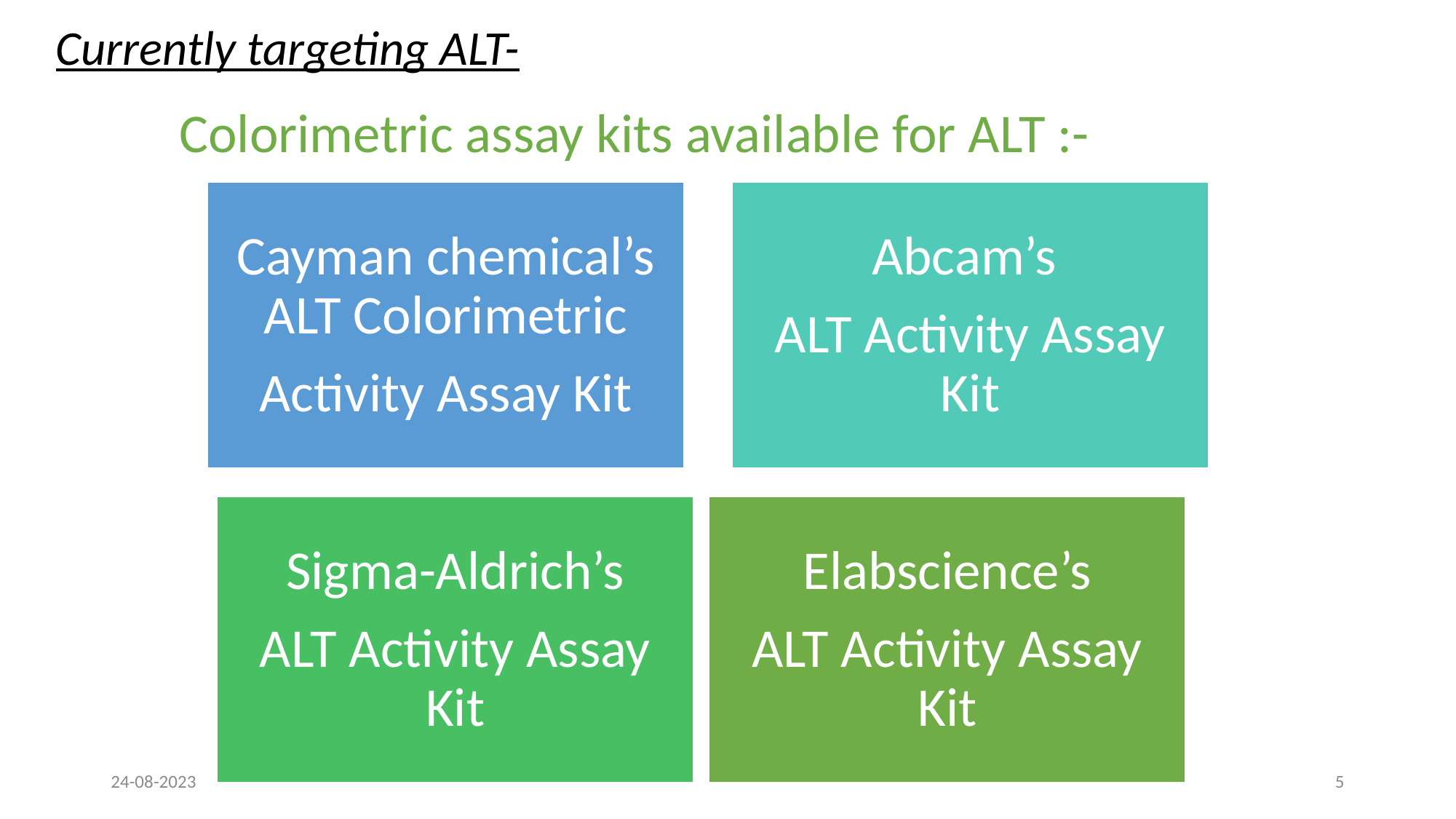

Currently targeting ALT-
# Colorimetric assay kits available for ALT :-
Cayman chemical’s ALT Colorimetric
Activity Assay Kit
Abcam’s
ALT Activity Assay Kit
Sigma-Aldrich’s
ALT Activity Assay Kit
Elabscience’s
ALT Activity Assay Kit
24-08-2023
5